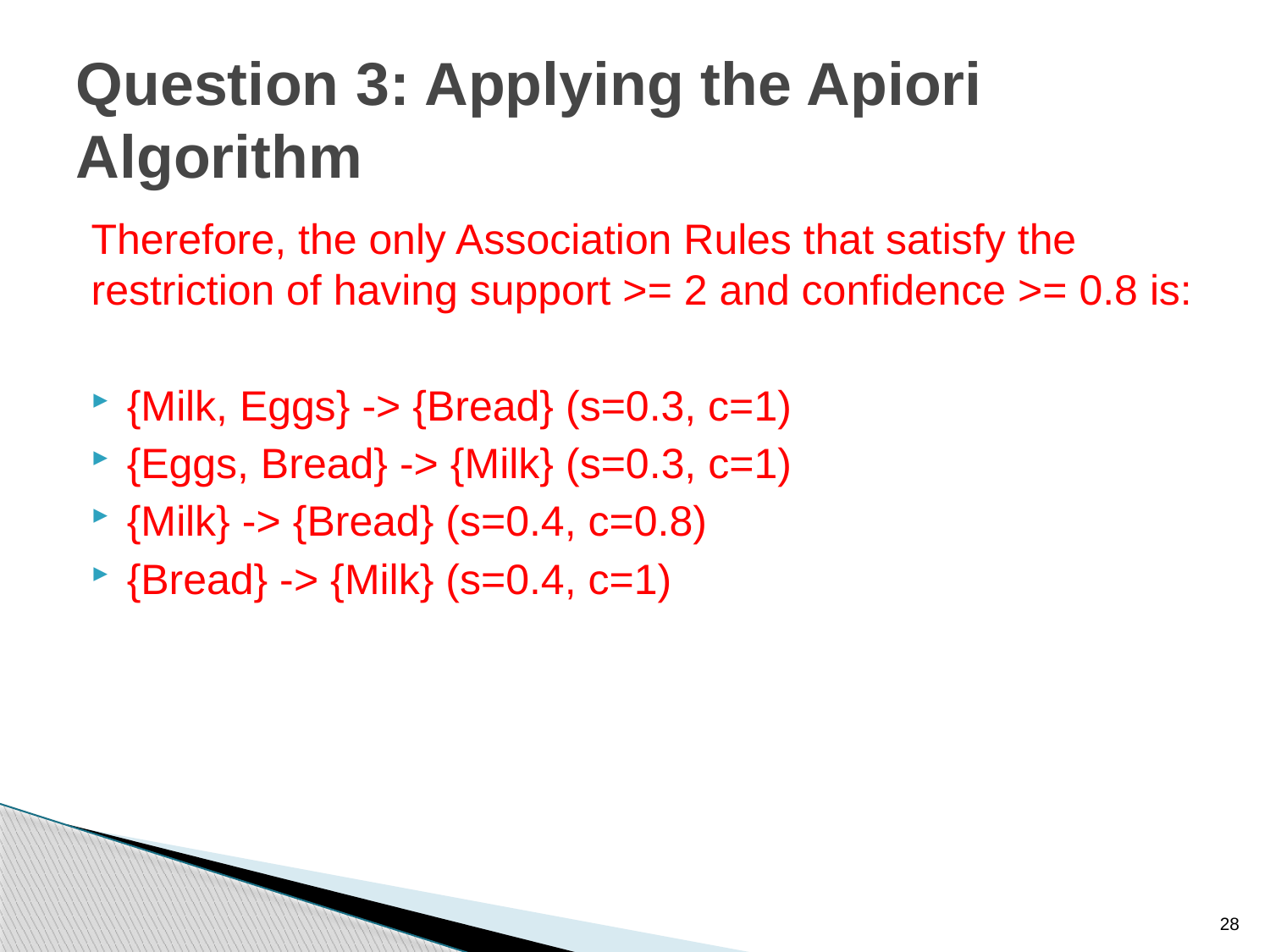

# Question 3: Applying the Apiori Algorithm
Therefore, the only Association Rules that satisfy the restriction of having support >= 2 and confidence >= 0.8 is:

{Milk, Eggs} -> {Bread} (s=0.3, c=1)
{Eggs, Bread} -> {Milk} (s=0.3, c=1)
{Milk} -> {Bread} (s=0.4, c=0.8)
{Bread} -> {Milk} (s=0.4, c=1)

28